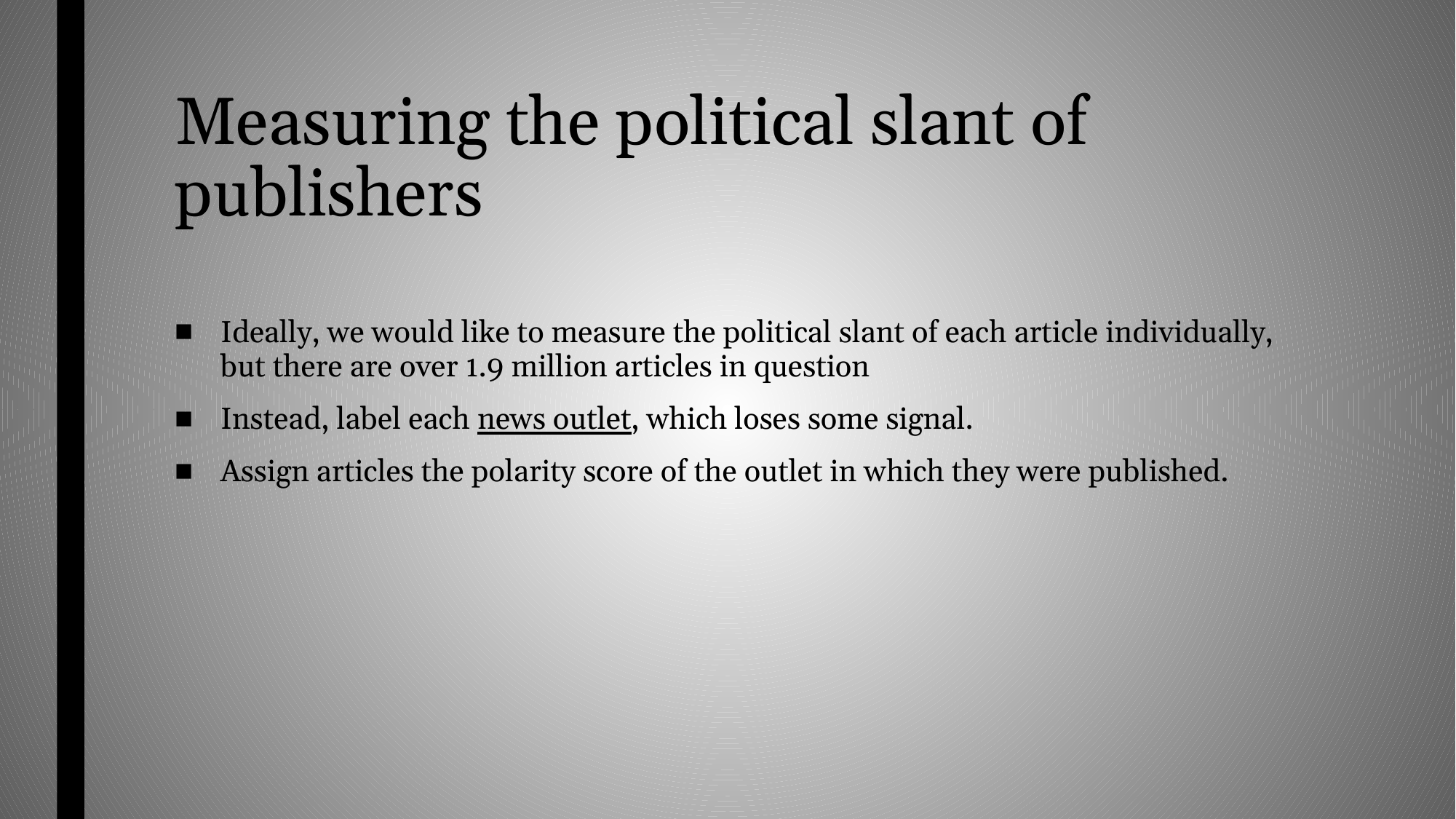

# Measuring the political slant of publishers
Ideally, we would like to measure the political slant of each article individually, but there are over 1.9 million articles in question
Instead, label each news outlet, which loses some signal.
Assign articles the polarity score of the outlet in which they were published.